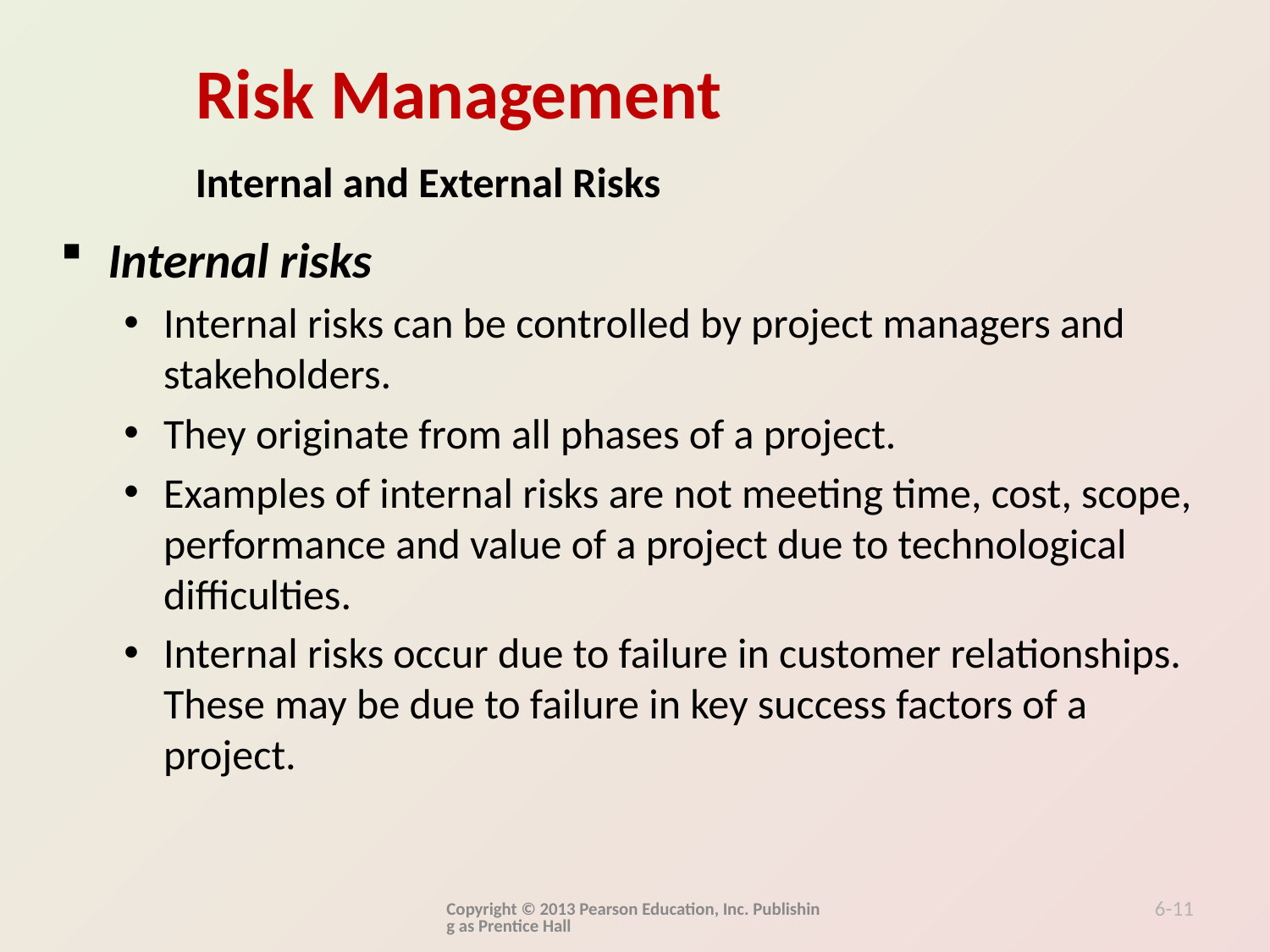

Internal and External Risks
Internal risks
Internal risks can be controlled by project managers and stakeholders.
They originate from all phases of a project.
Examples of internal risks are not meeting time, cost, scope, performance and value of a project due to technological difficulties.
Internal risks occur due to failure in customer relationships. These may be due to failure in key success factors of a project.
Copyright © 2013 Pearson Education, Inc. Publishing as Prentice Hall
6-11